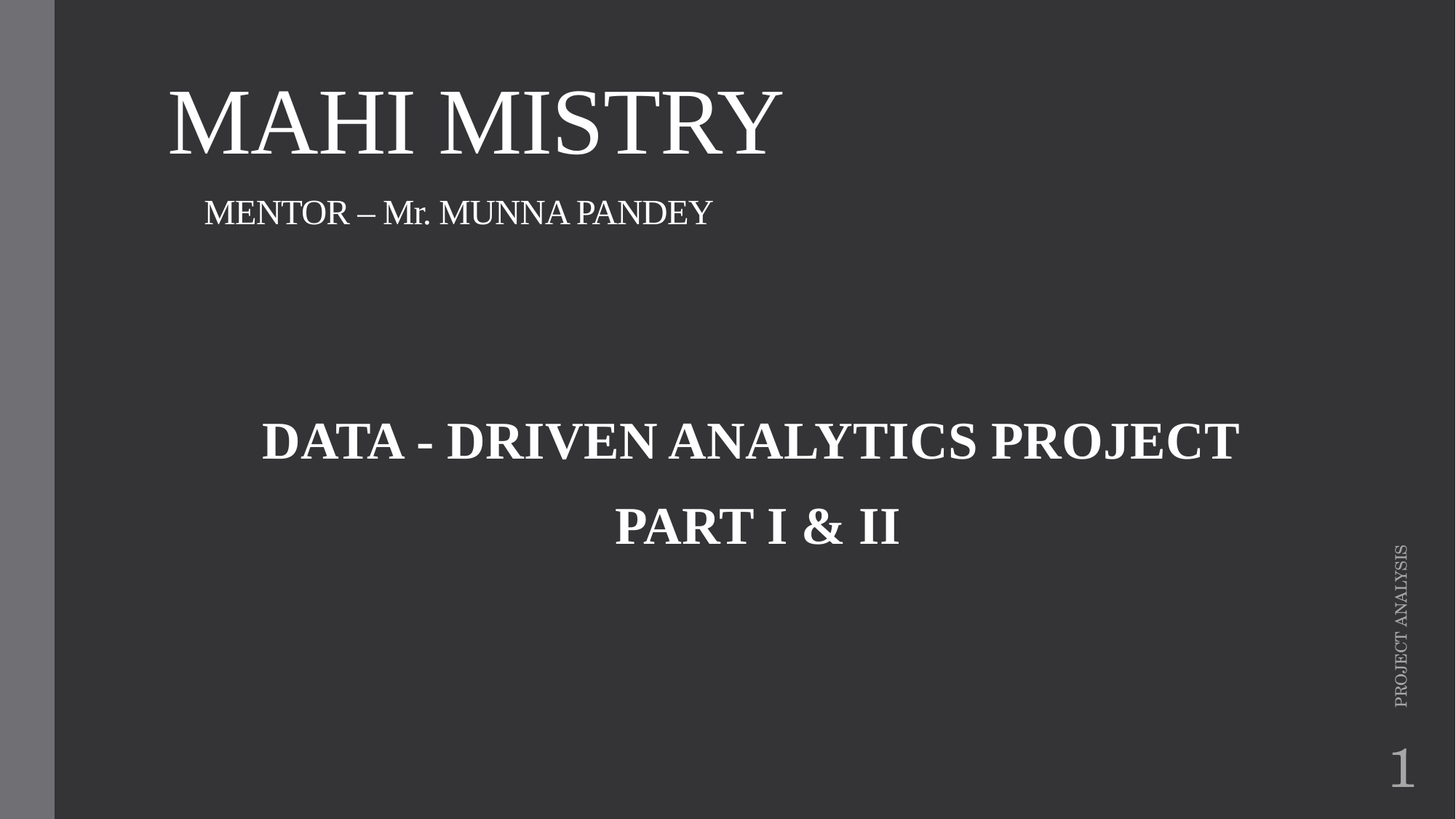

# MAHI MISTRY MENTOR – Mr. MUNNA PANDEY
DATA - DRIVEN ANALYTICS PROJECT
PART I & II
PROJECT ANALYSIS
1